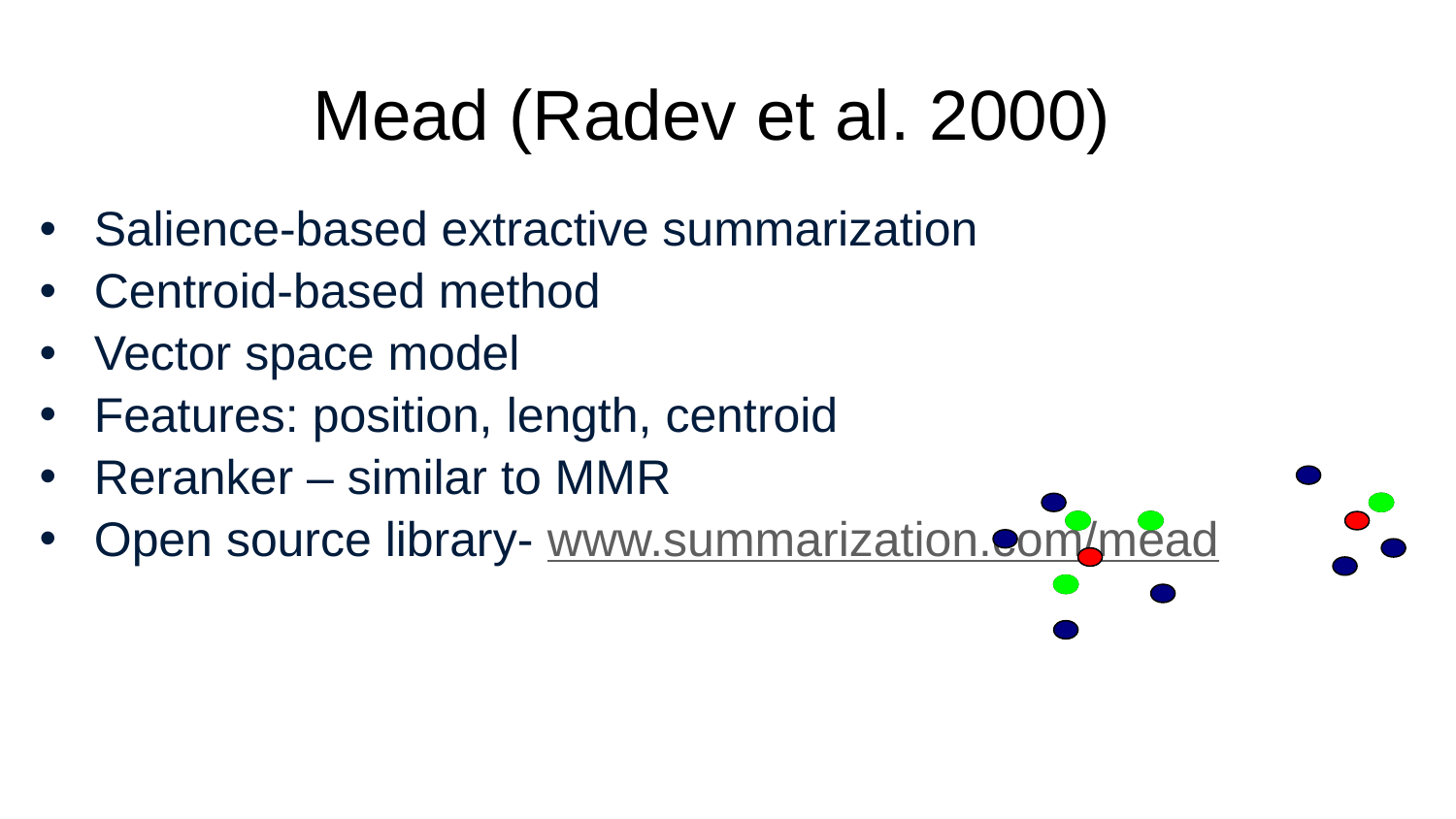

# Mead (Radev et al. 2000)
Salience-based extractive summarization
Centroid-based method
Vector space model
Features: position, length, centroid
Reranker – similar to MMR
Open source library- www.summarization.com/mead